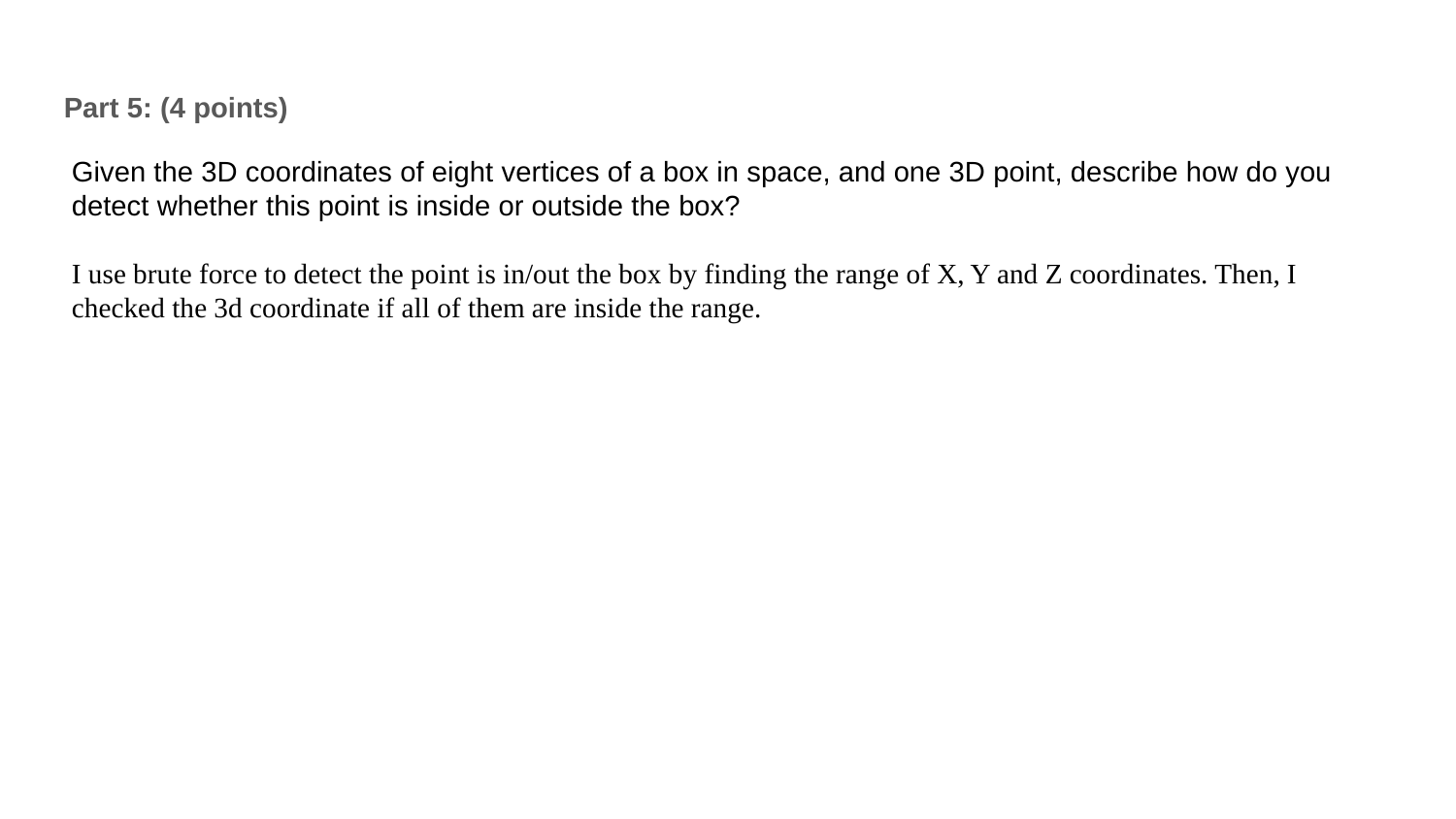

Part 5: (4 points)

Given the 3D coordinates of eight vertices of a box in space, and one 3D point, describe how do you detect whether this point is inside or outside the box?

I use brute force to detect the point is in/out the box by finding the range of X, Y and Z coordinates. Then, I checked the 3d coordinate if all of them are inside the range.